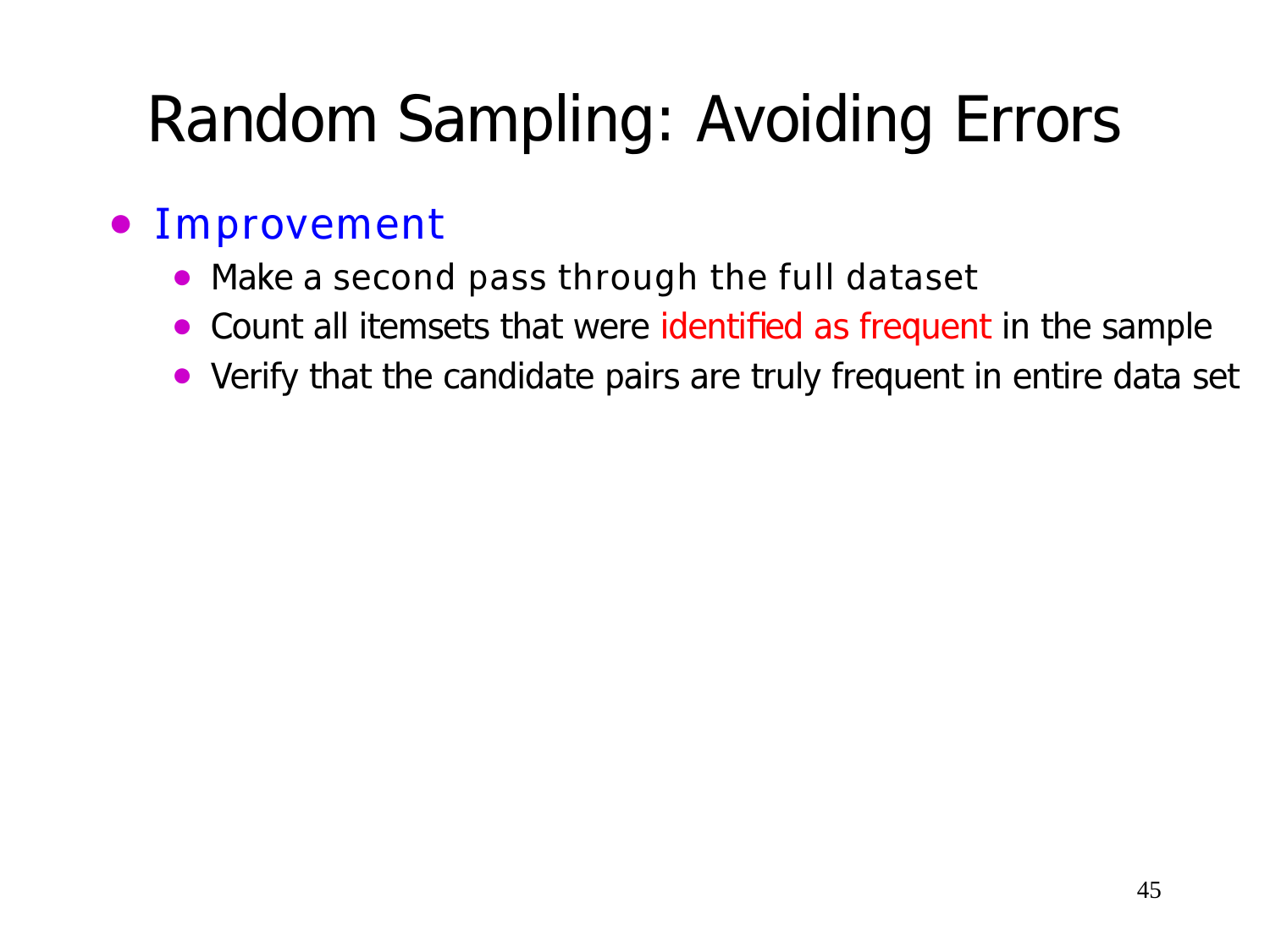

# Random Sampling: Avoiding Errors
Improvement
Make a second pass through the full dataset
Count all itemsets that were identified as frequent in the sample
Verify that the candidate pairs are truly frequent in entire data set

45